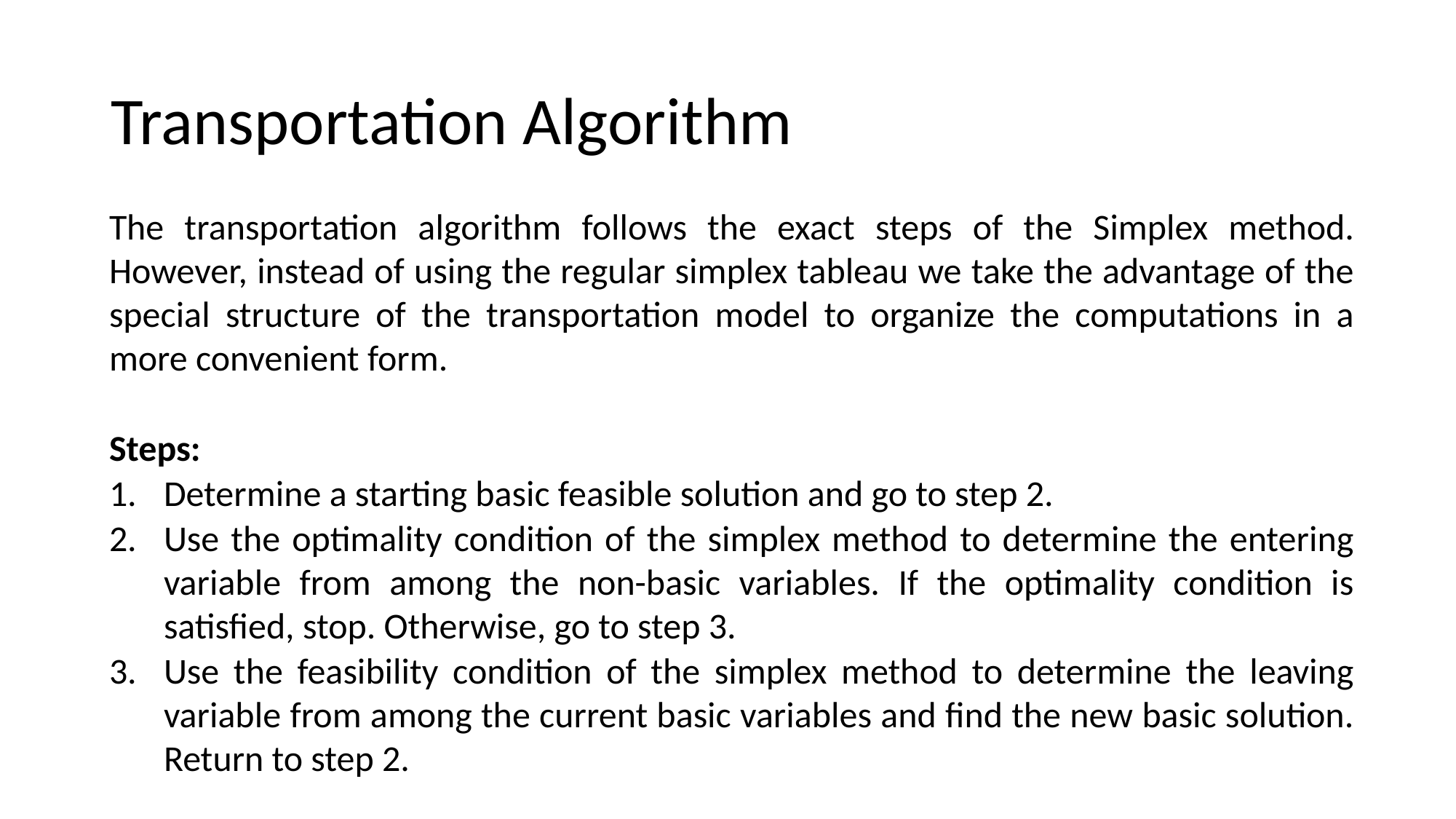

# Transportation Algorithm
The transportation algorithm follows the exact steps of the Simplex method. However, instead of using the regular simplex tableau we take the advantage of the special structure of the transportation model to organize the computations in a more convenient form.

Steps:
Determine a starting basic feasible solution and go to step 2.
Use the optimality condition of the simplex method to determine the entering variable from among the non-basic variables. If the optimality condition is satisfied, stop. Otherwise, go to step 3.
Use the feasibility condition of the simplex method to determine the leaving variable from among the current basic variables and find the new basic solution. Return to step 2.